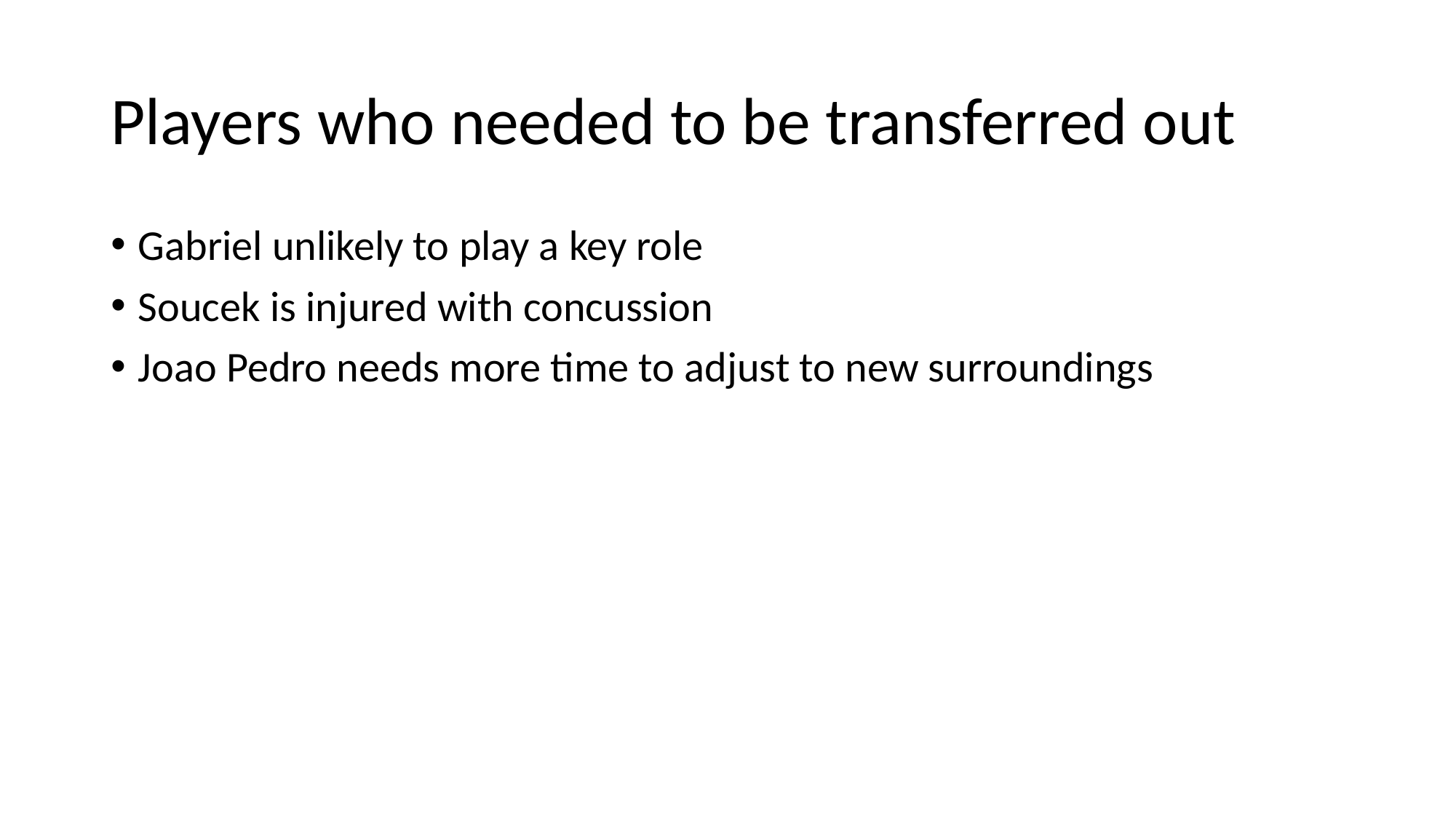

# Players who needed to be transferred out
Gabriel unlikely to play a key role
Soucek is injured with concussion
Joao Pedro needs more time to adjust to new surroundings